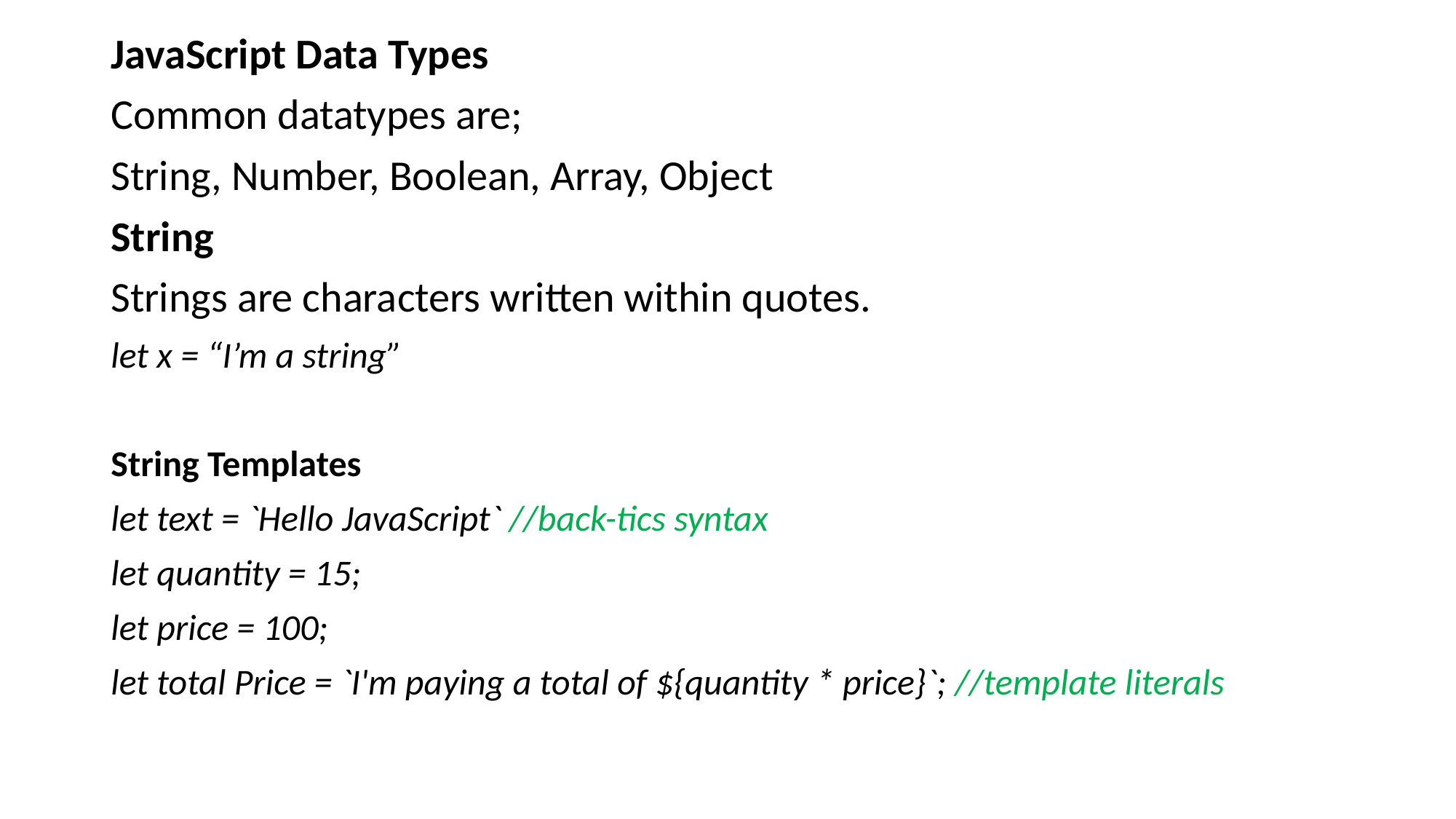

JavaScript Data Types
Common datatypes are;
String, Number, Boolean, Array, Object
String
Strings are characters written within quotes.
let x = “I’m a string”

String Templates
let text = `Hello JavaScript` //back-tics syntax
let quantity = 15;
let price = 100;
let total Price = `I'm paying a total of ${quantity * price}`; //template literals